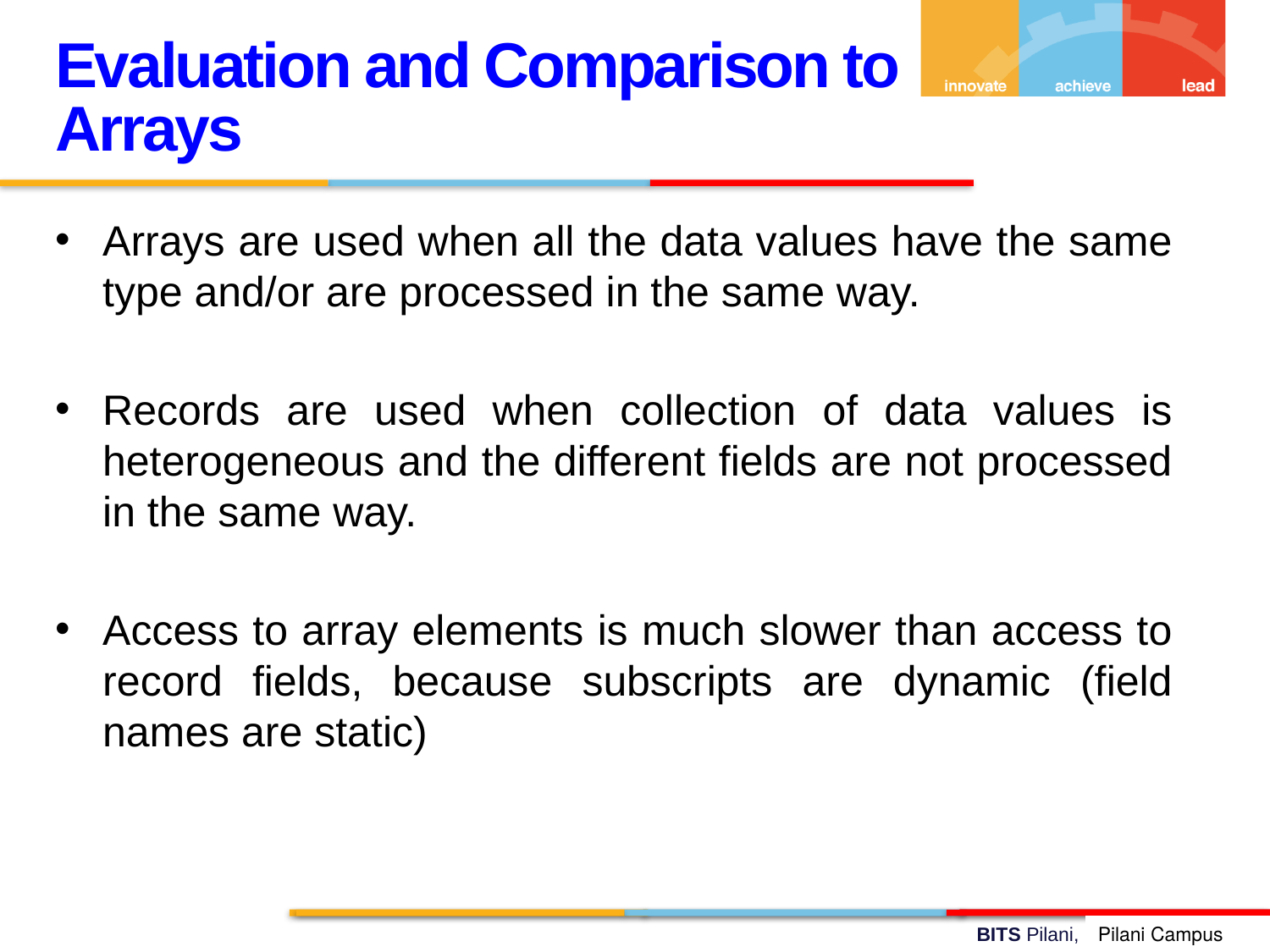

Evaluation and Comparison to Arrays
Arrays are used when all the data values have the same type and/or are processed in the same way.

Records are used when collection of data values is heterogeneous and the different fields are not processed in the same way.

Access to array elements is much slower than access to record fields, because subscripts are dynamic (field names are static)

Pilani Campus